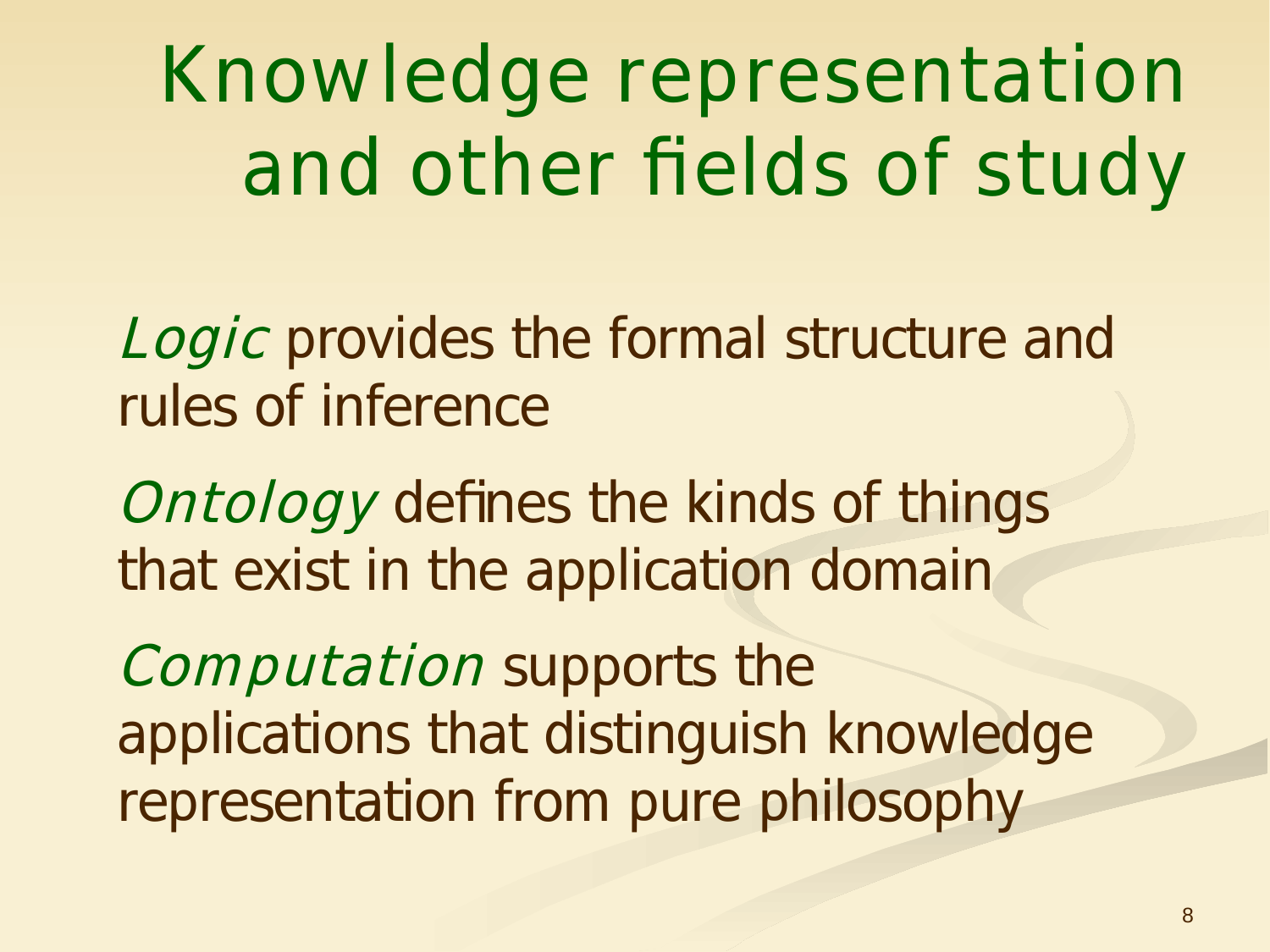

# Knowledge representation and other fields of study
Logic provides the formal structure and rules of inference
Ontology defines the kinds of things that exist in the application domain
Computation supports the applications that distinguish knowledge representation from pure philosophy
8